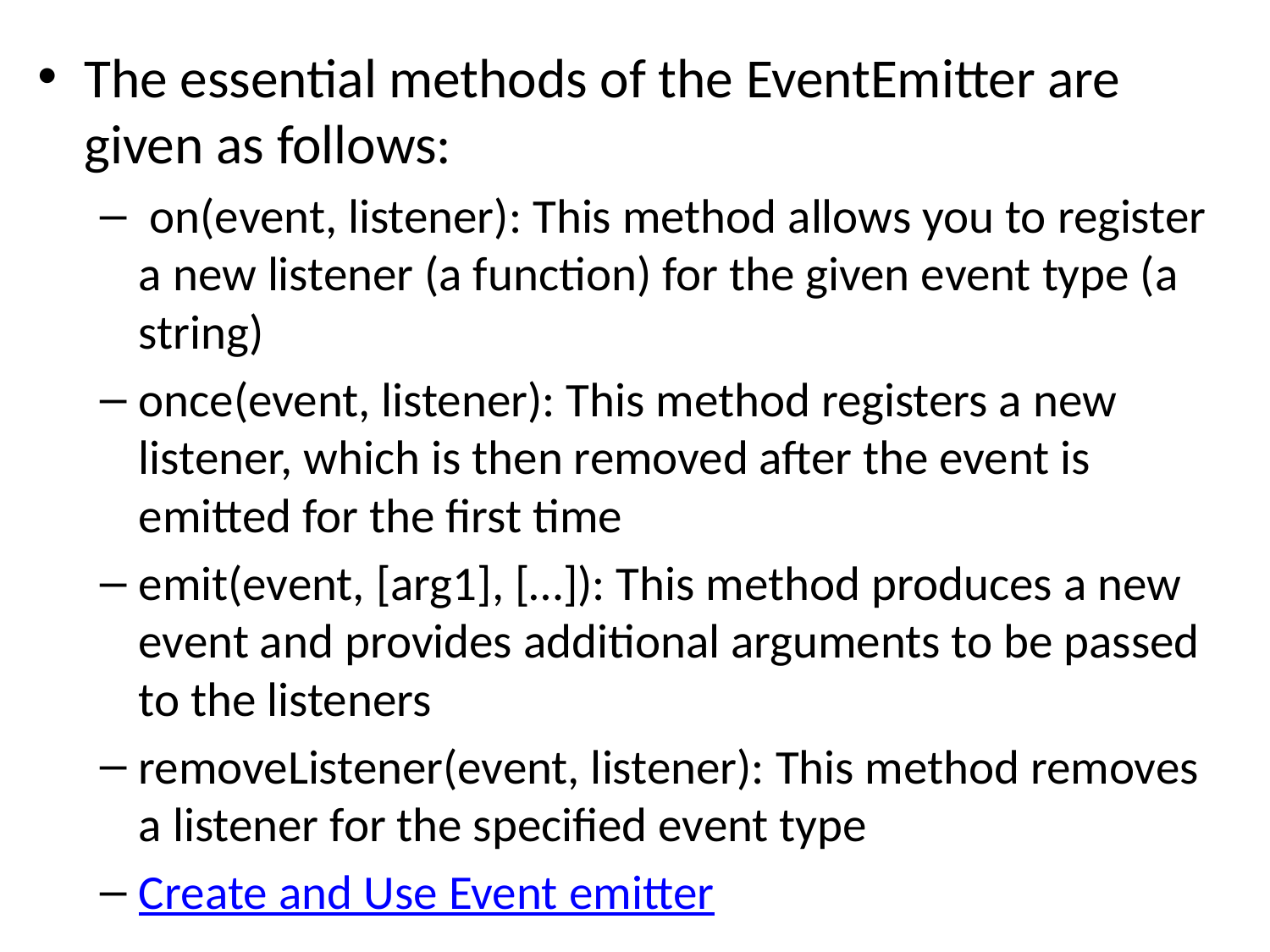

The essential methods of the EventEmitter are given as follows:
 on(event, listener): This method allows you to register a new listener (a function) for the given event type (a string)
once(event, listener): This method registers a new listener, which is then removed after the event is emitted for the first time
emit(event, [arg1], […]): This method produces a new event and provides additional arguments to be passed to the listeners
removeListener(event, listener): This method removes a listener for the specified event type
Create and Use Event emitter